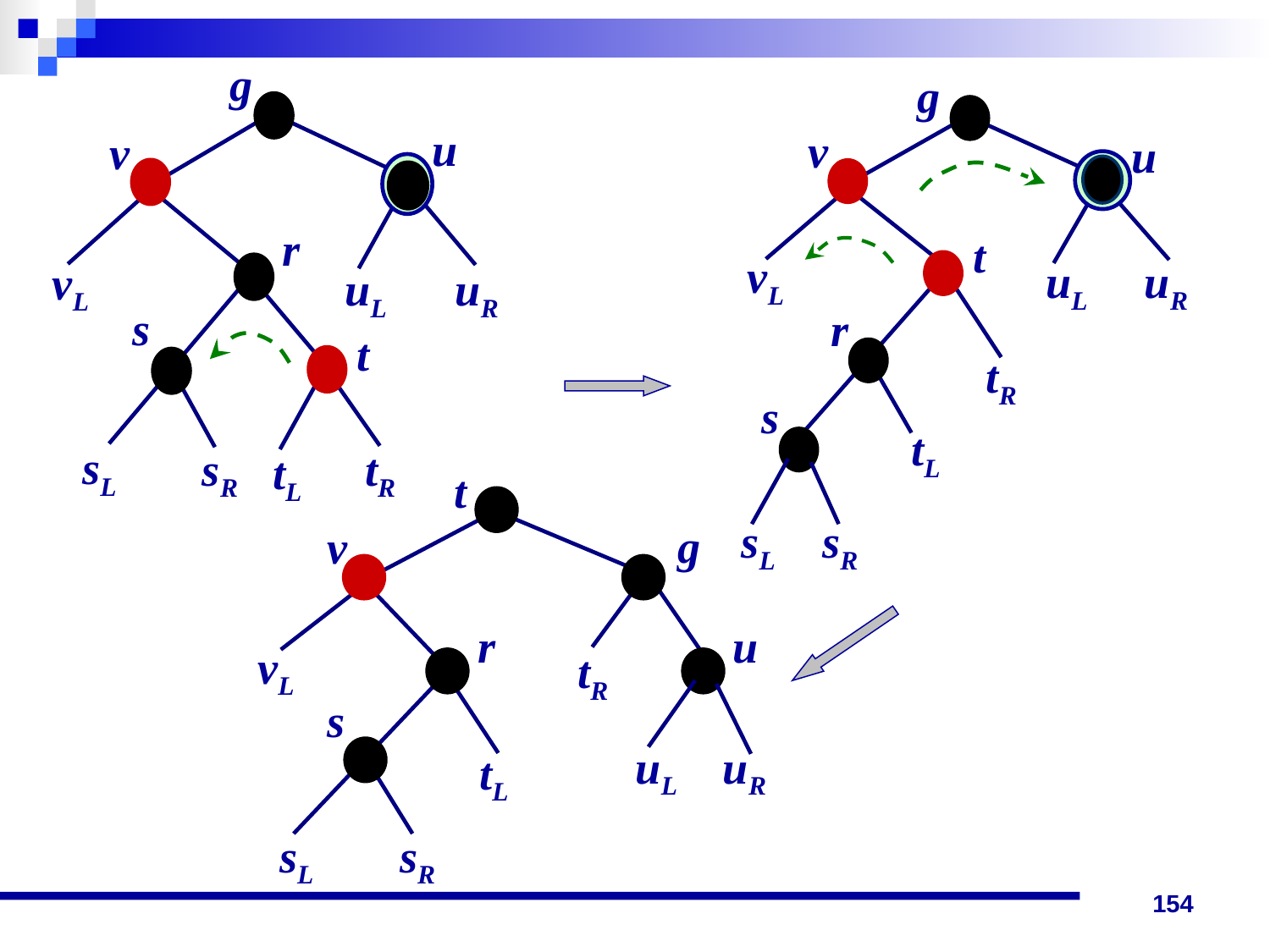

g

u
v
r
vL
uL      uR
s
t
sL
sR
tR
tL
g

v

u

t
vL
uL     uR

r

tR

s
tL

sL
sR

t

g
v

r
u
vL
tR

s

uL    uR

tL

sL
sR

154